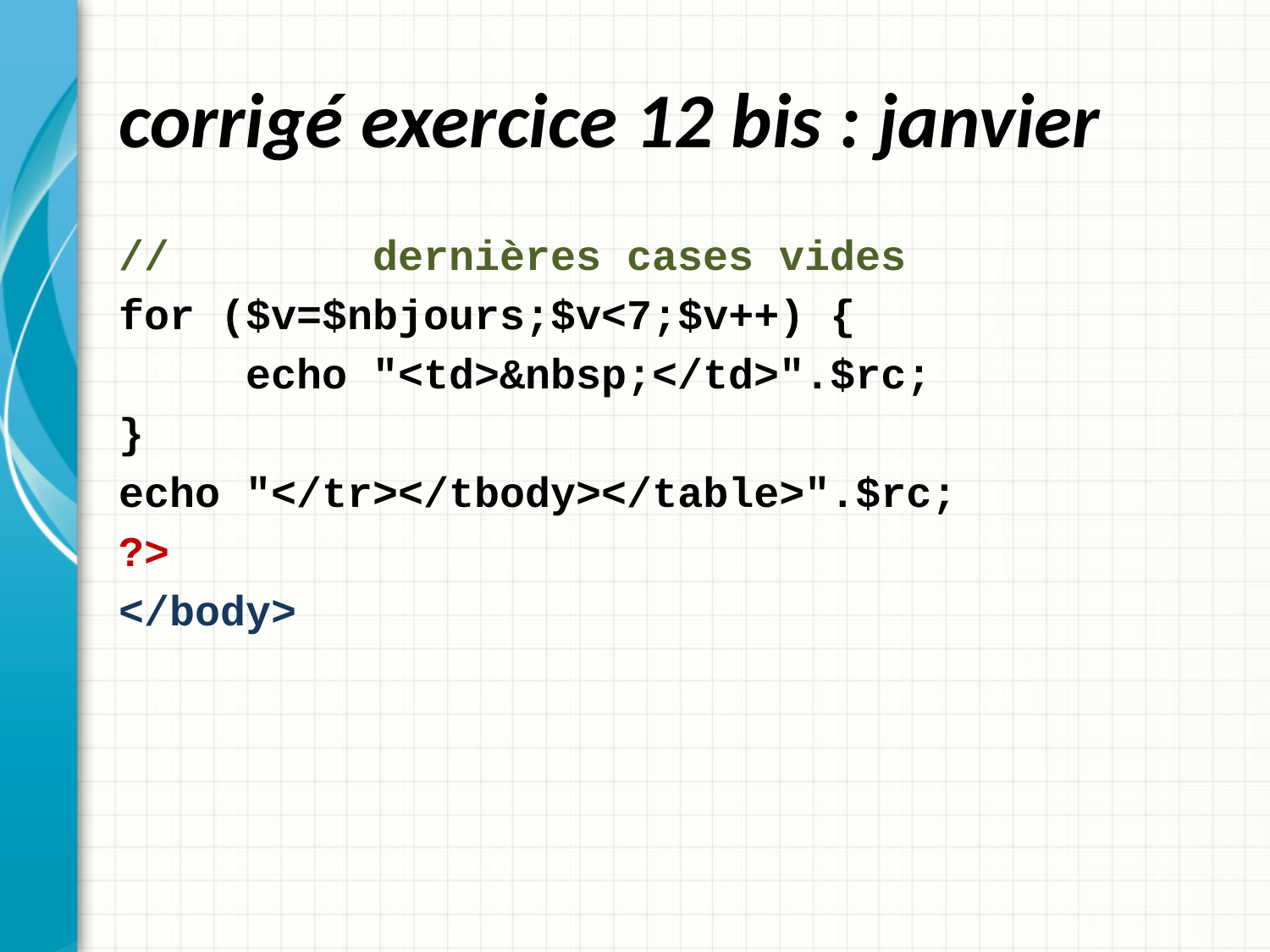

# corrigé exercice 12 bis : janvier
// 		dernières cases vides
for ($v=$nbjours;$v<7;$v++) {
	echo "<td>&nbsp;</td>".$rc;
}
echo "</tr></tbody></table>".$rc;
?>
</body>